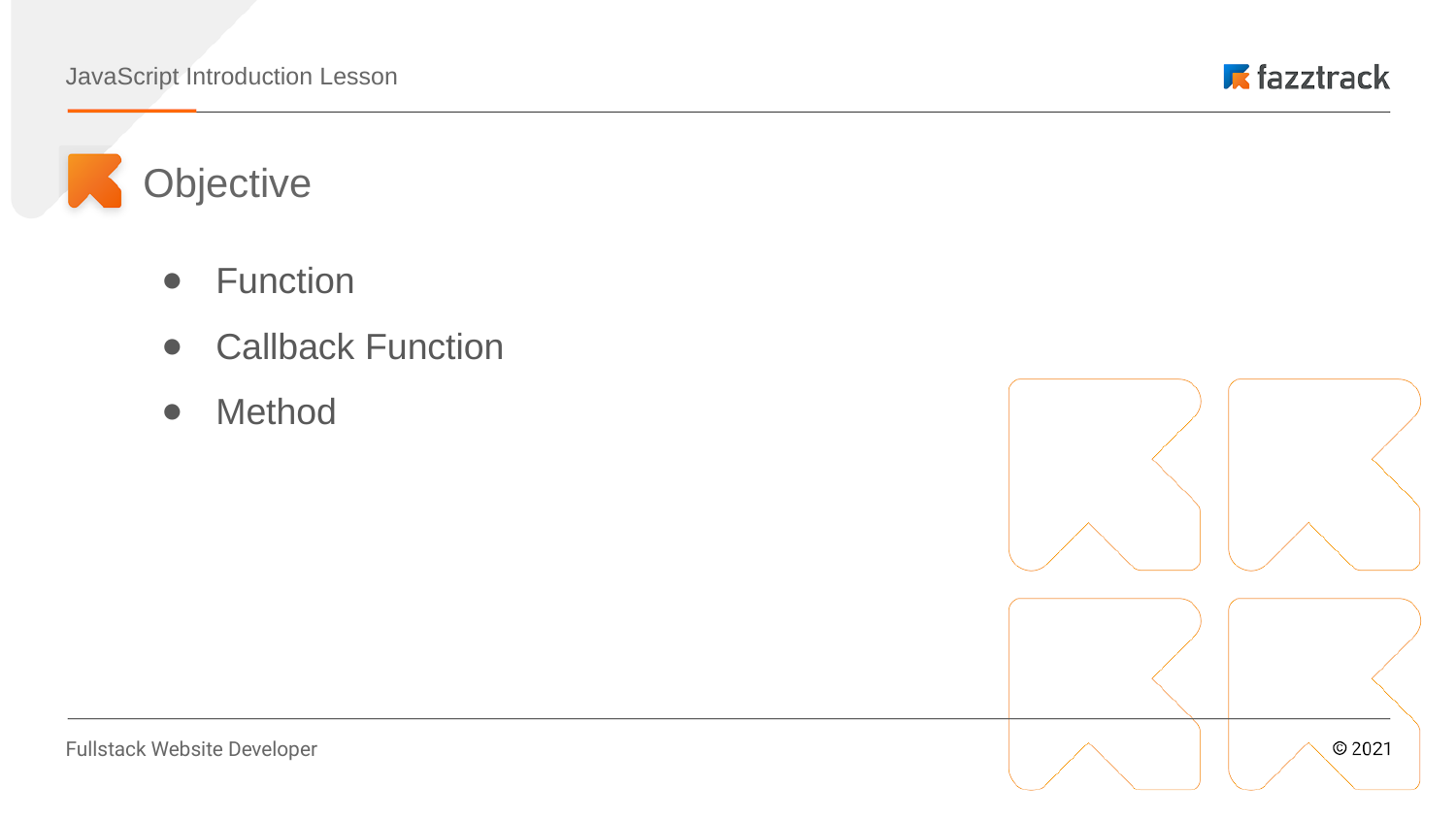

JavaScript Introduction Lesson

Objective
Function
Callback Function
Method
Fullstack Website Developer